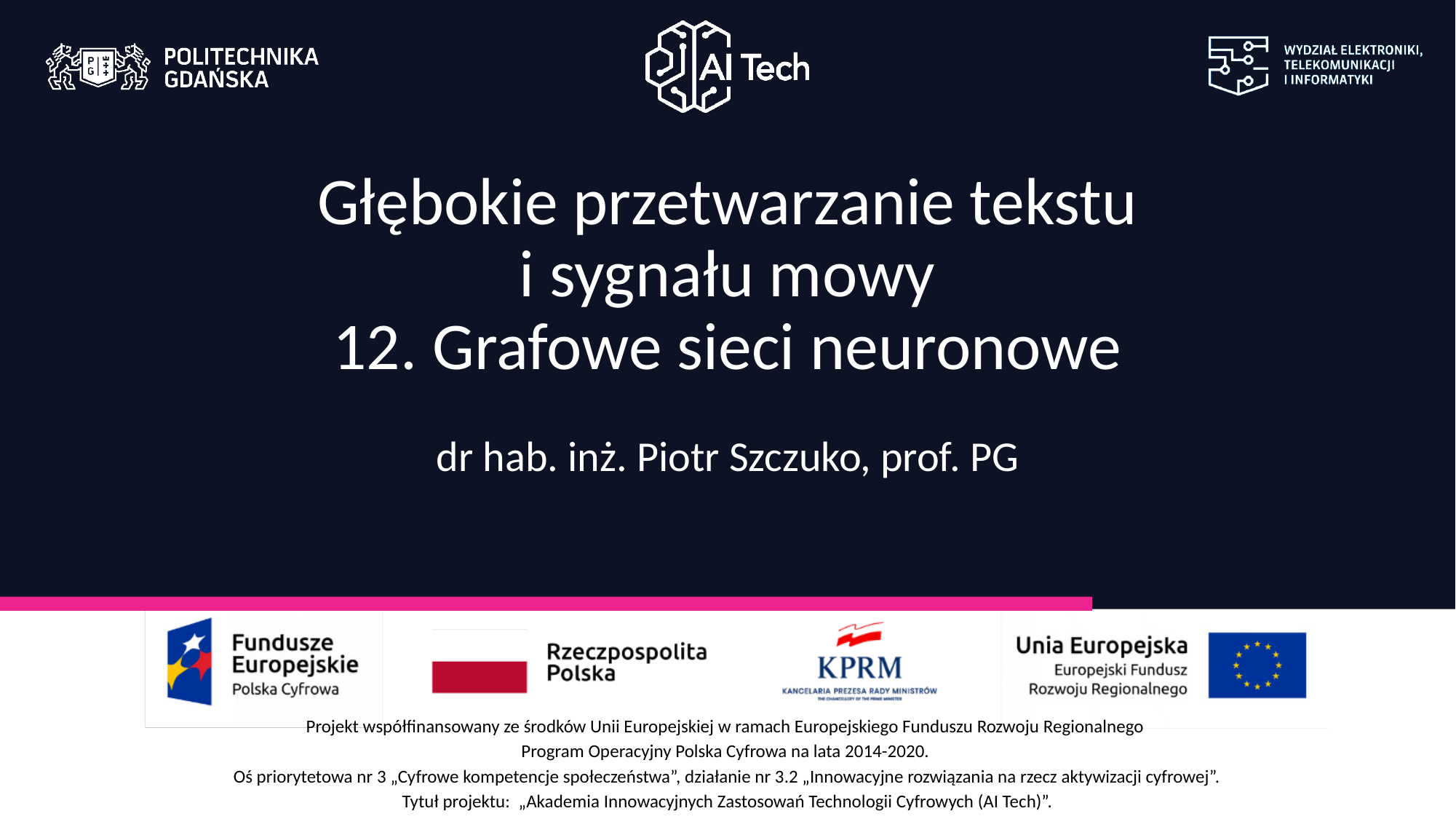

Głębokie przetwarzanie tekstu
i sygnału mowy
12. Grafowe sieci neuronowe
dr hab. inż. Piotr Szczuko, prof. PG